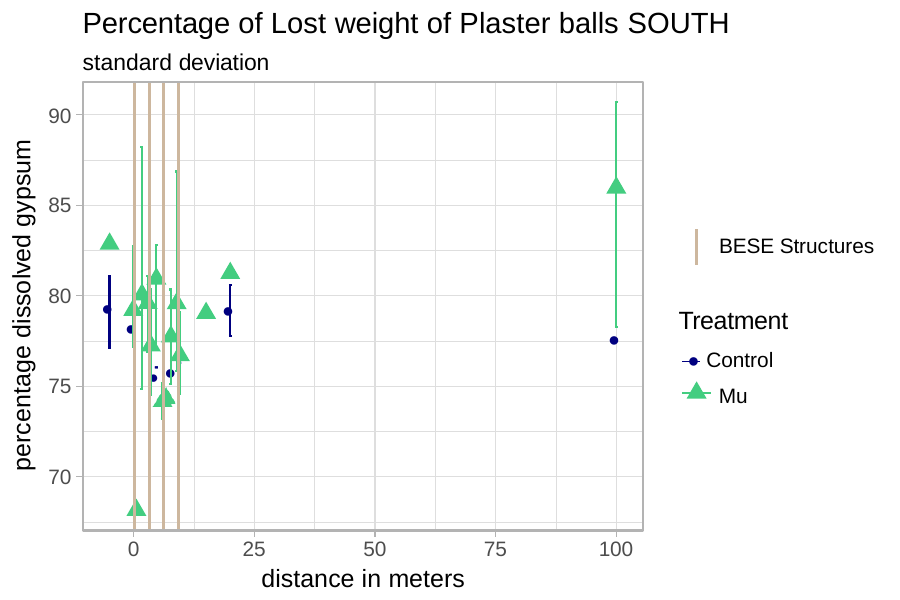

# Percentage of Lost weight of Plaster balls SOUTH
standard deviation

90

percentage dissolved gypsum

85

BESE Structures

80

Treatment
 ● Control  Mu
●

●
●

●

● ●

75

70

0
25
50
75
100
5
distance in meters